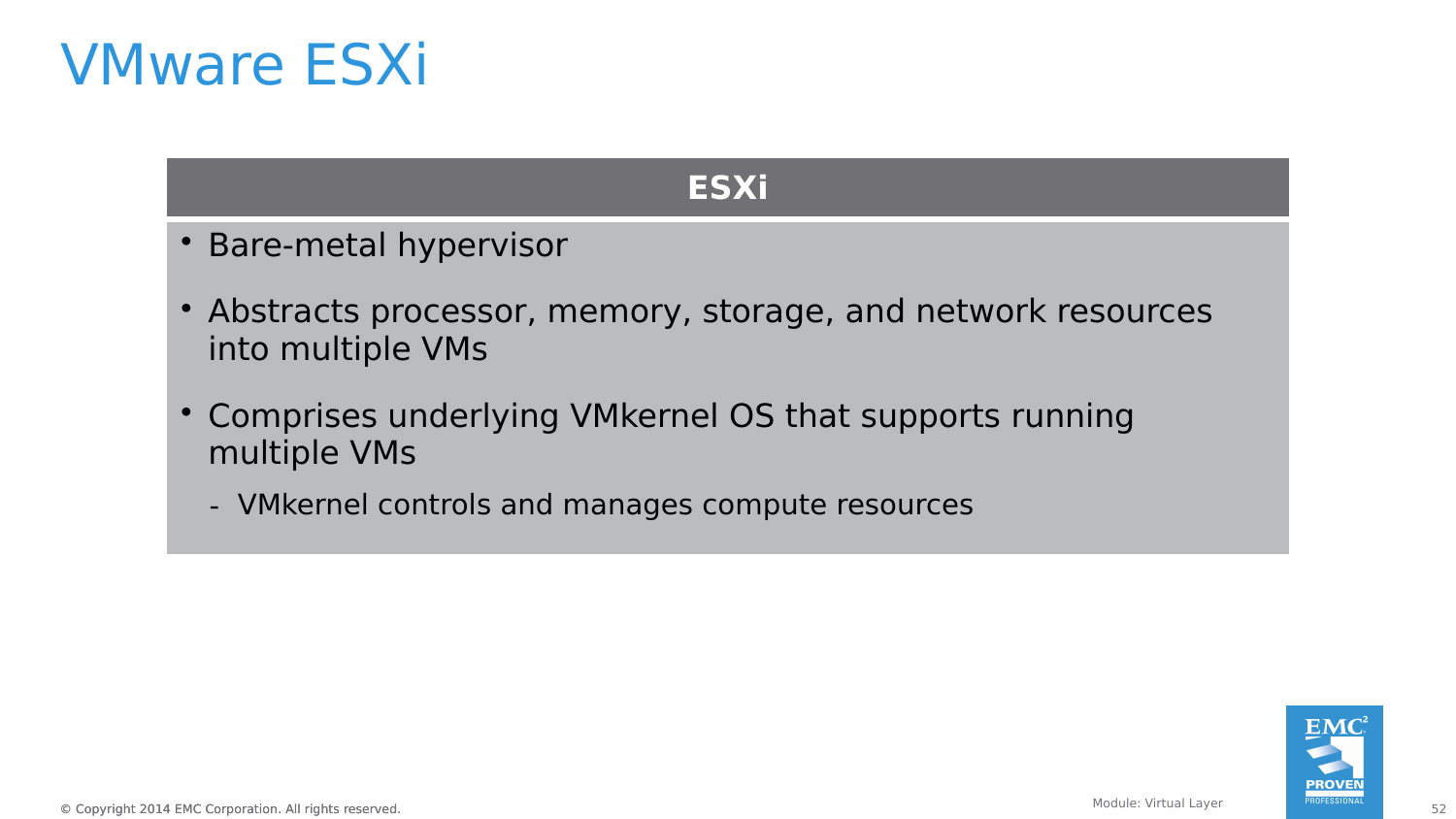

# VMware ESXi
| ESXi |
| --- |
| Bare-metal hypervisor Abstracts processor, memory, storage, and network resources into multiple VMs Comprises underlying VMkernel OS that supports running multiple VMs VMkernel controls and manages compute resources |
Module: Virtual Layer